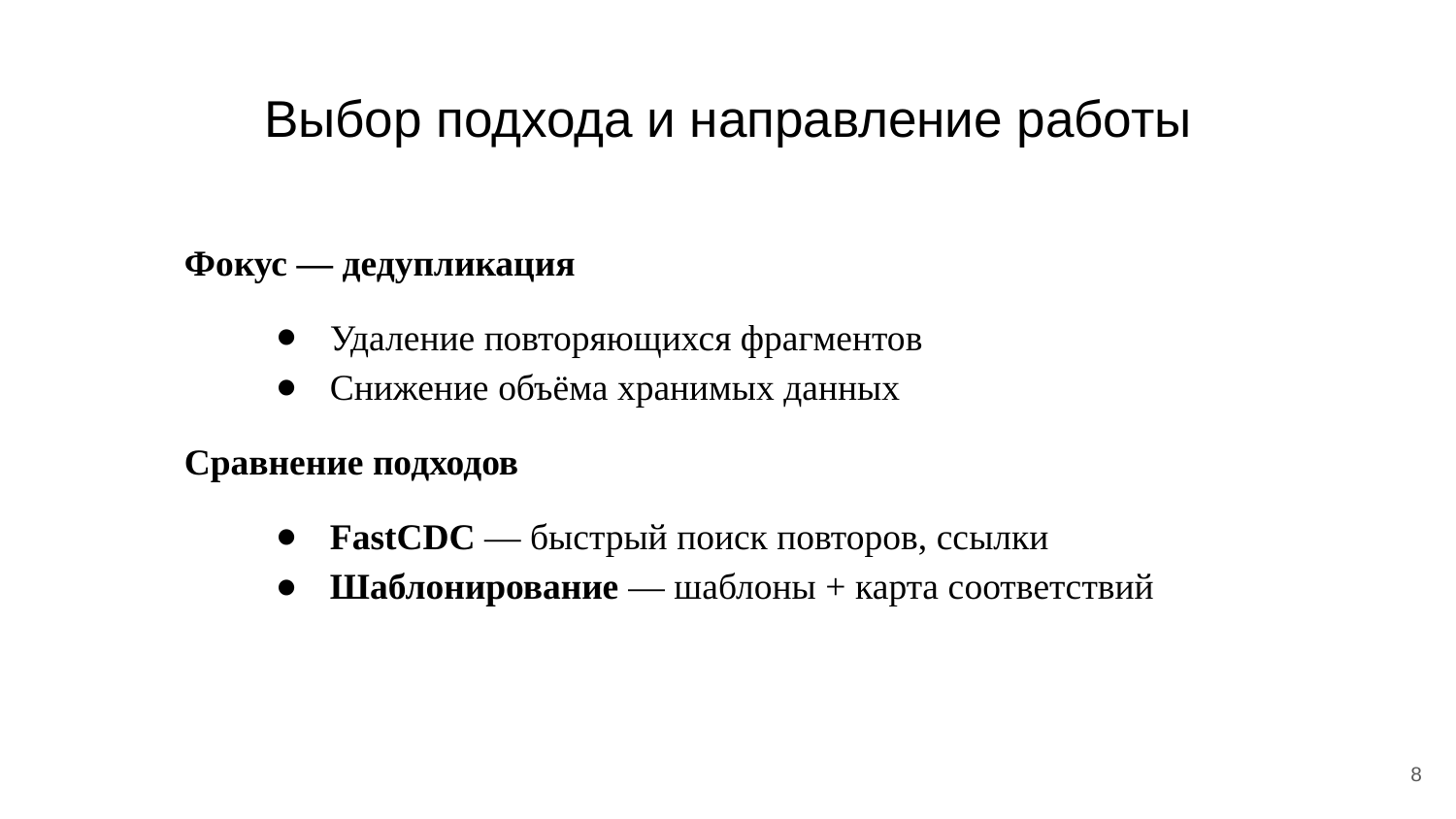

# Выбор подхода и направление работы
Фокус — дедупликация
Удаление повторяющихся фрагментов
Снижение объёма хранимых данных
Сравнение подходов
FastCDC — быстрый поиск повторов, ссылки
Шаблонирование — шаблоны + карта соответствий
8